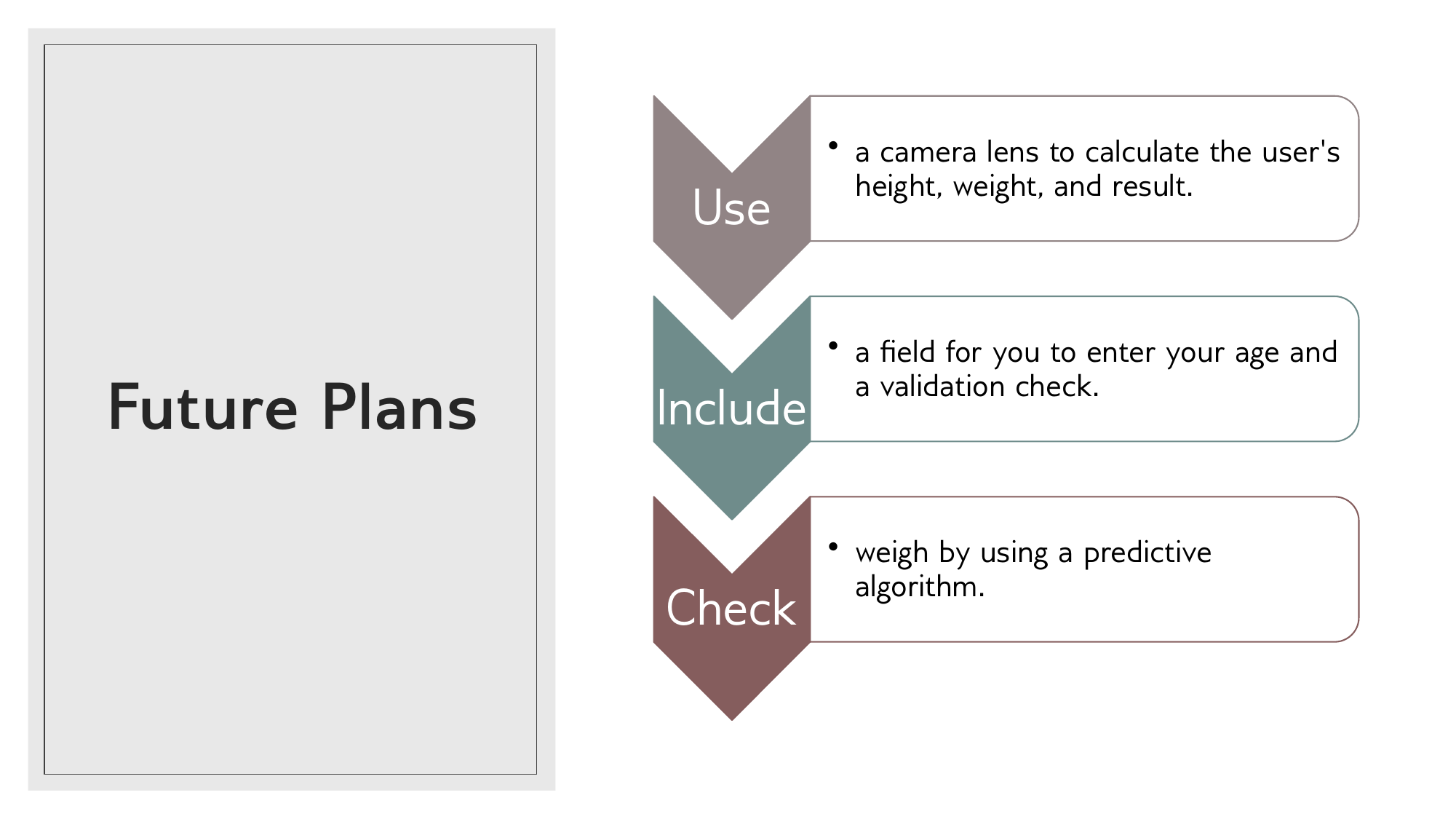

# Future Plans
Use
a camera lens to calculate the user's height, weight, and result.
Include
a field for you to enter your age and a validation check.
Check
weigh by using a predictive algorithm.